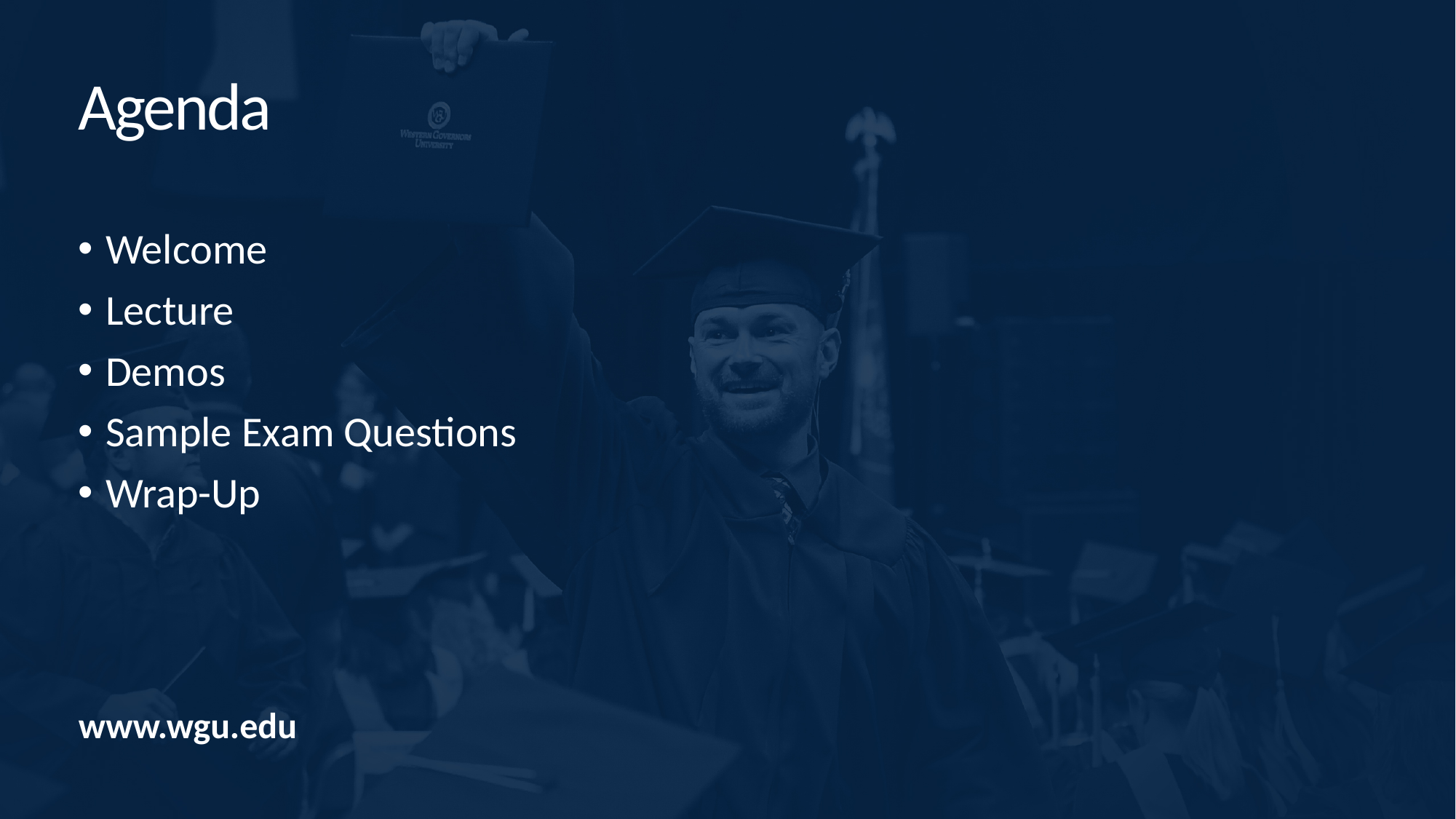

Agenda
Welcome
Lecture
Demos
Sample Exam Questions
Wrap-Up